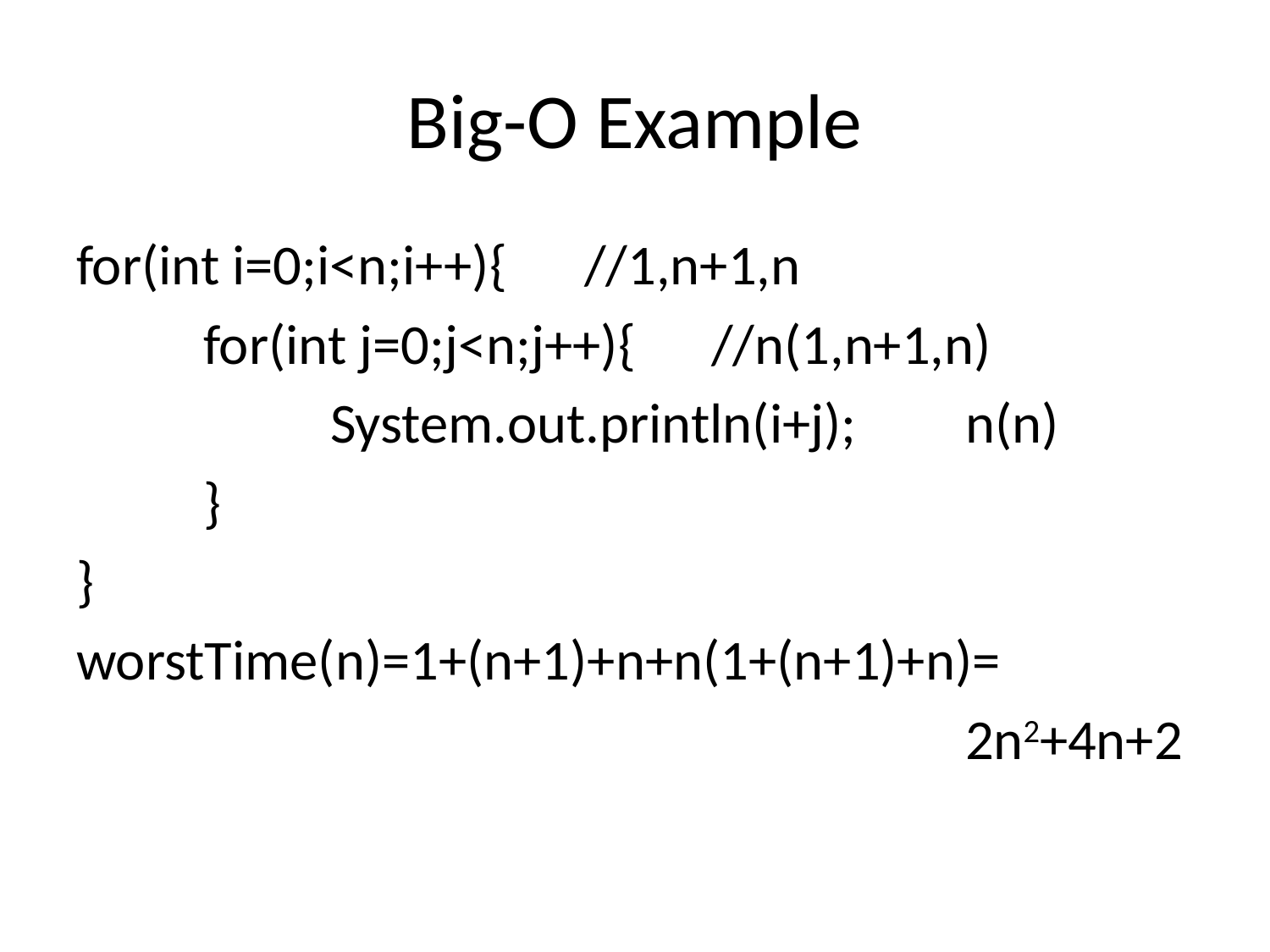

# Big-O Example
for(int i=0;i<n;i++){	//1,n+1,n
	for(int j=0;j<n;j++){	//n(1,n+1,n)
		System.out.println(i+j);	n(n)
	}
}
worstTime(n)=1+(n+1)+n+n(1+(n+1)+n)=
						          2n2+4n+2